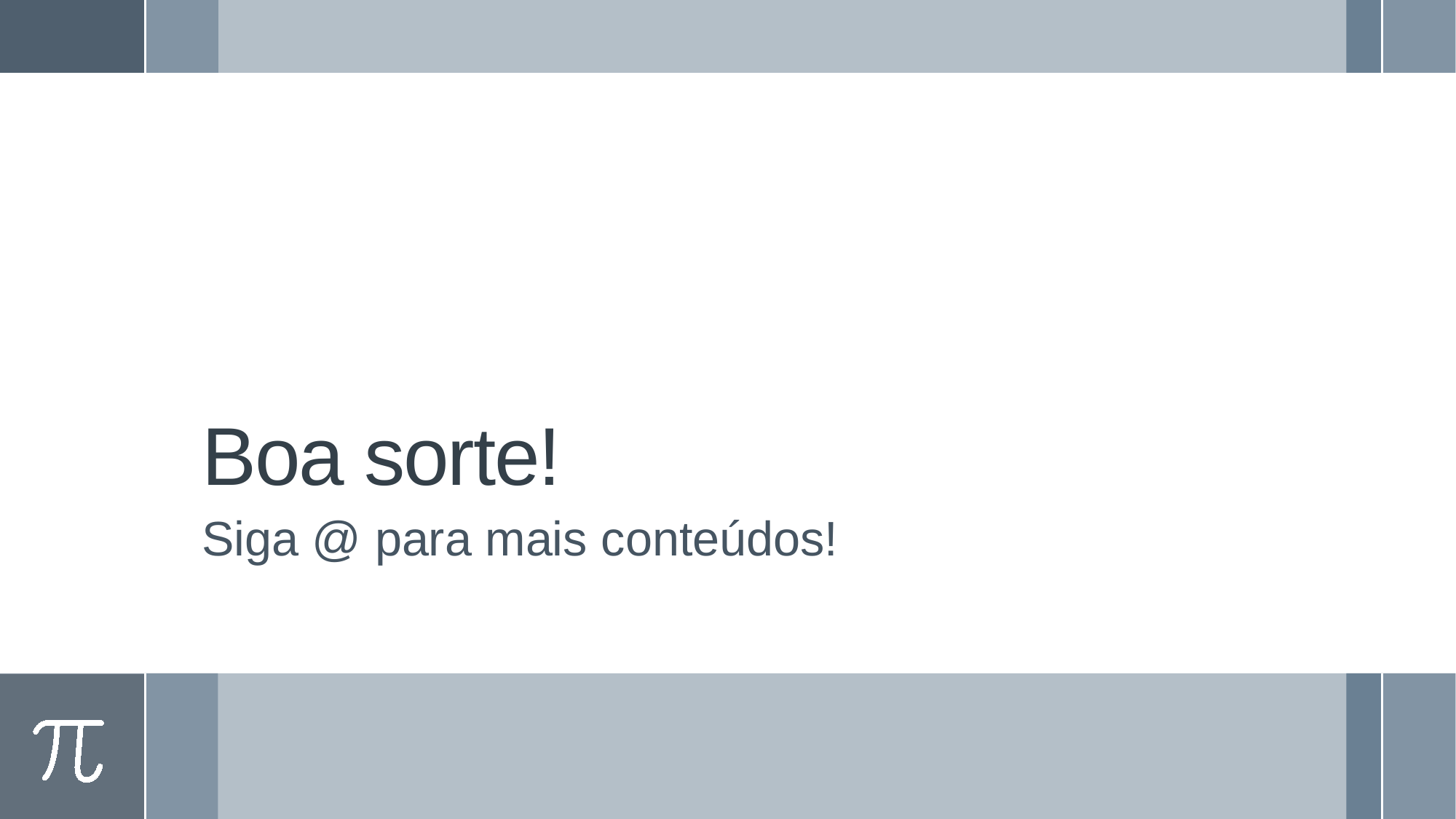

# Boa sorte!
Siga @ para mais conteúdos!